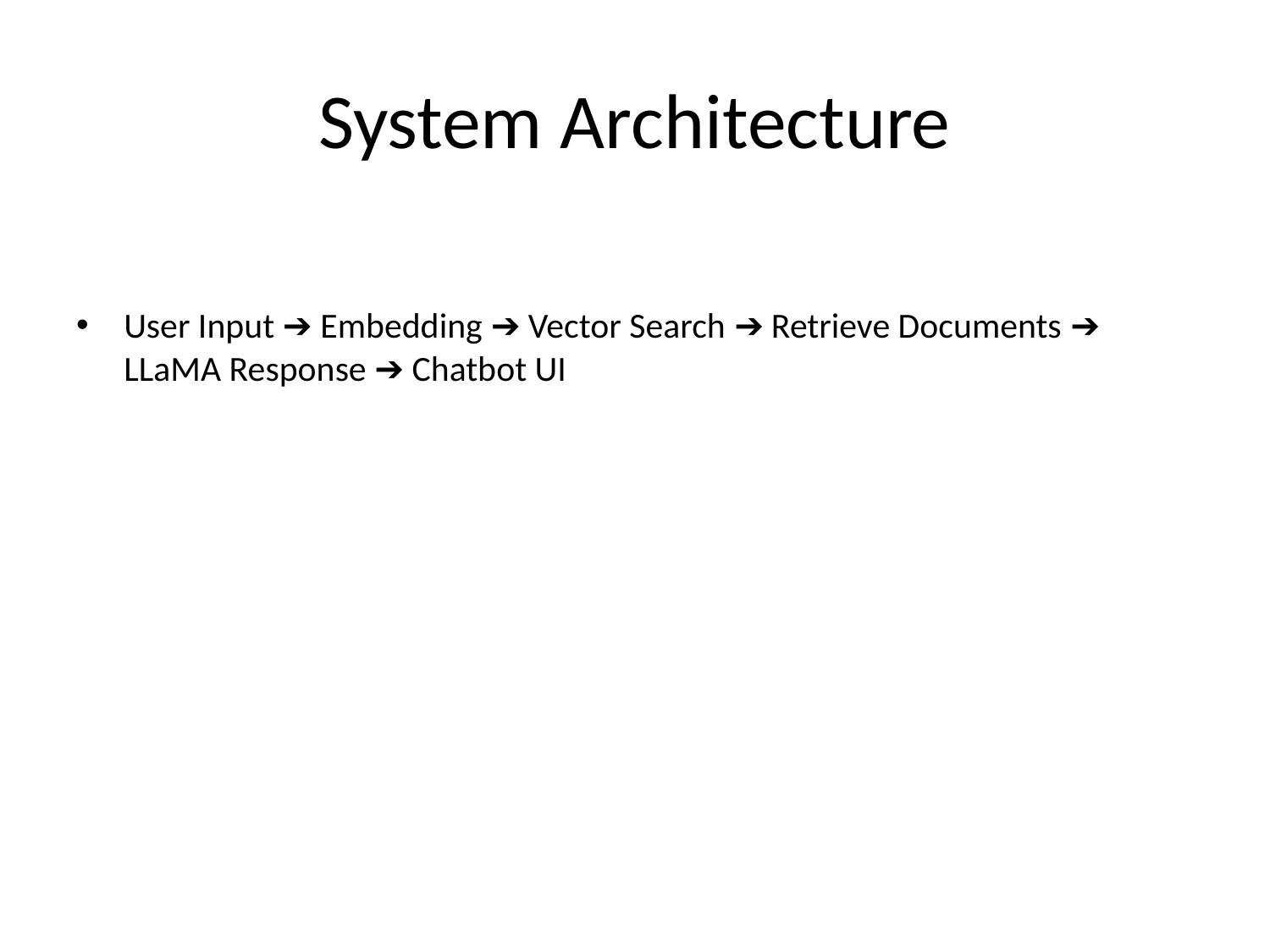

# System Architecture

User Input ➔ Embedding ➔ Vector Search ➔ Retrieve Documents ➔ LLaMA Response ➔ Chatbot UI